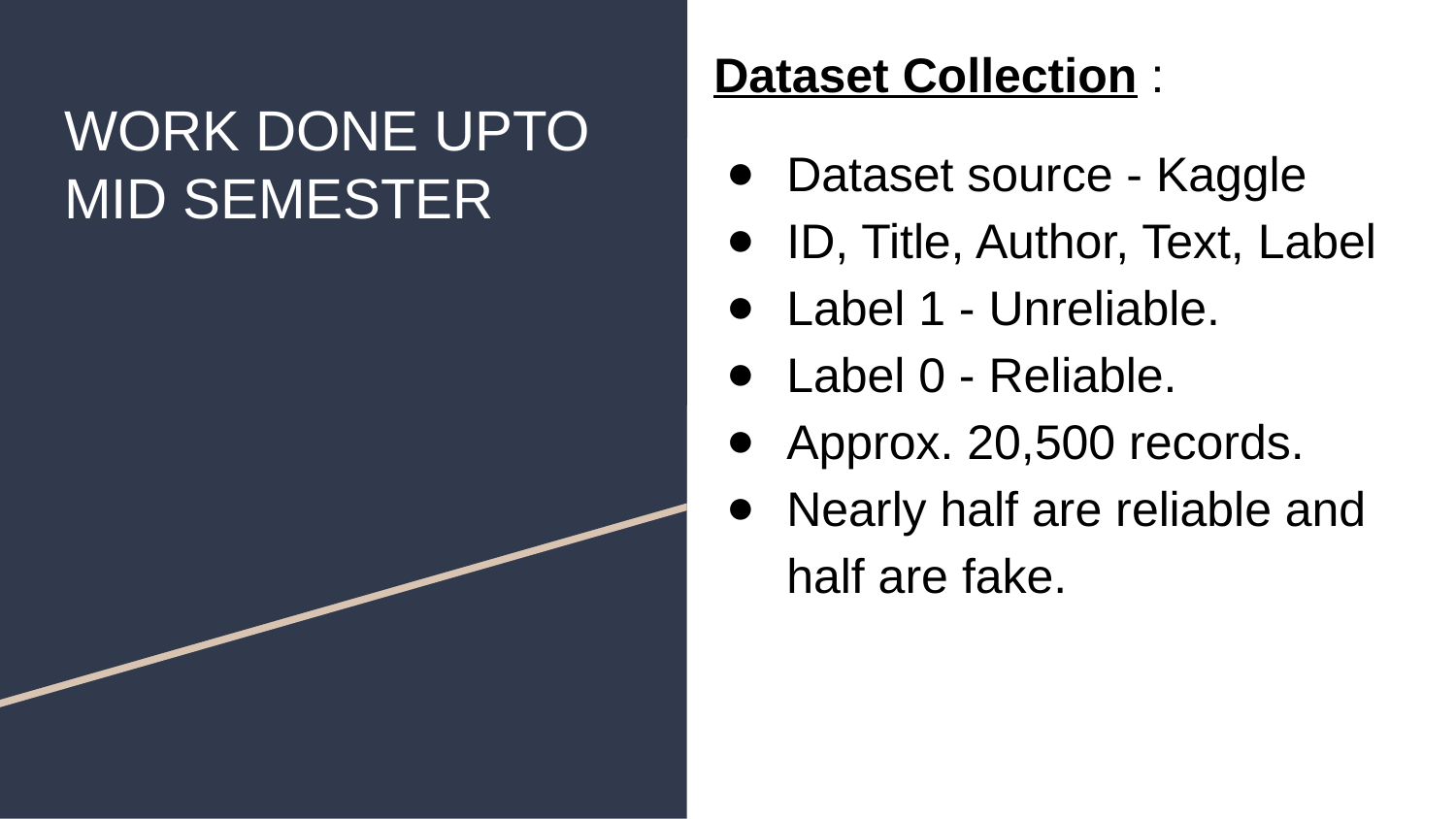

Dataset Collection :
Dataset source - Kaggle
ID, Title, Author, Text, Label
Label 1 - Unreliable.
Label 0 - Reliable.
Approx. 20,500 records.
Nearly half are reliable and half are fake.
# WORK DONE UPTO MID SEMESTER